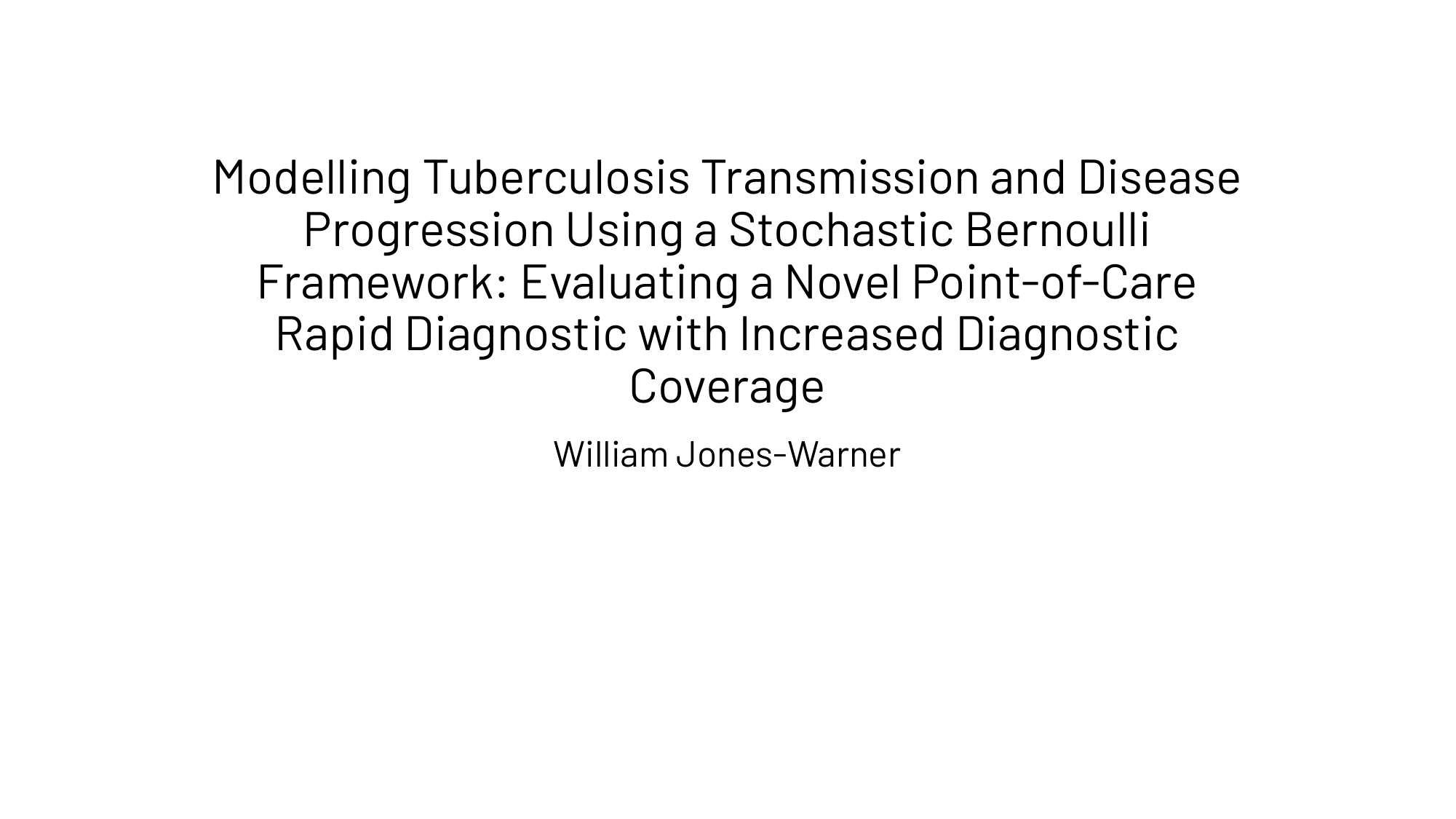

# Modelling Tuberculosis Transmission and Disease Progression Using a Stochastic Bernoulli Framework: Evaluating a Novel Point-of-Care Rapid Diagnostic with Increased Diagnostic Coverage
William Jones-Warner